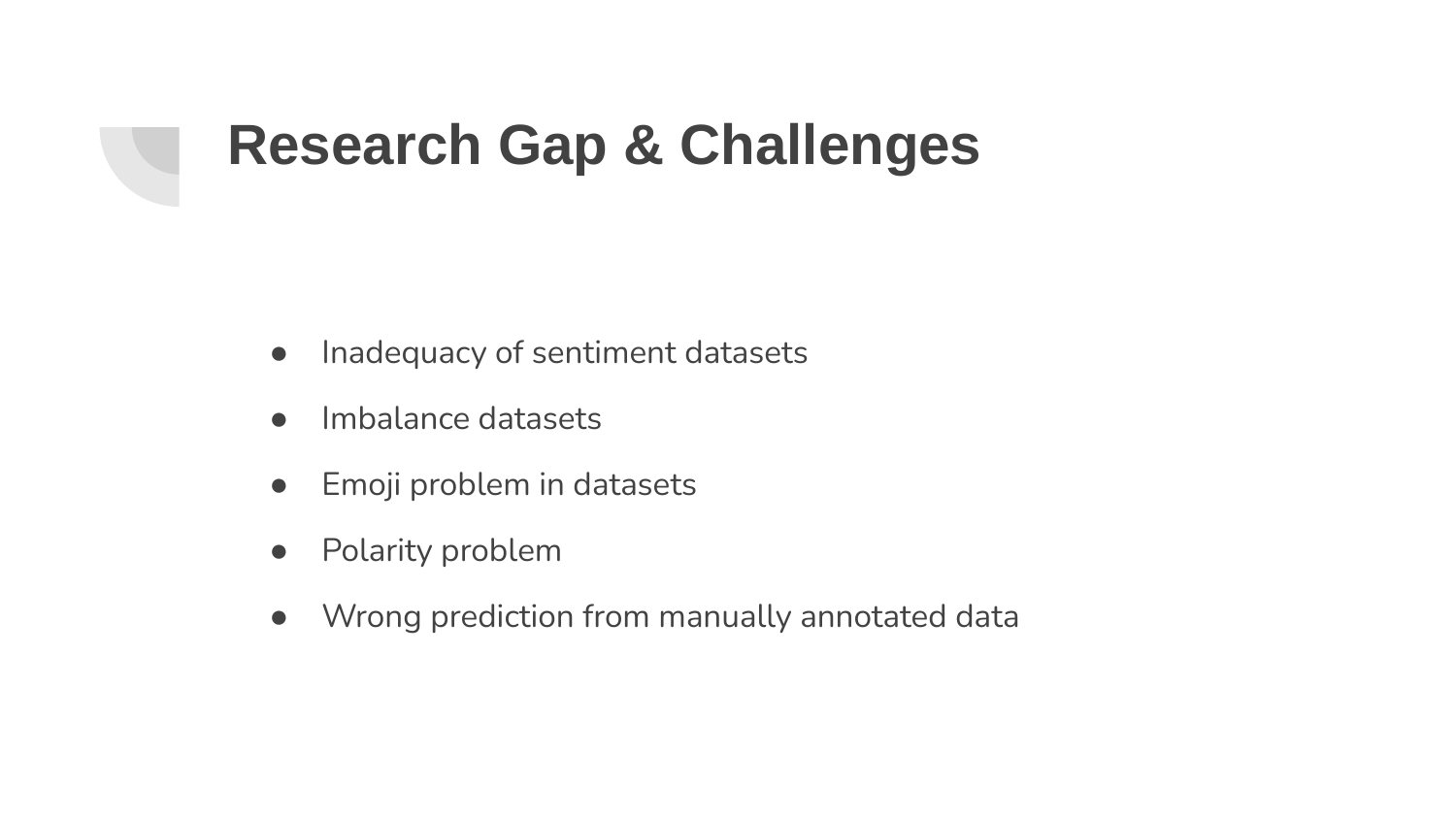

# Research Gap & Challenges
Inadequacy of sentiment datasets
Imbalance datasets
Emoji problem in datasets
Polarity problem
Wrong prediction from manually annotated data